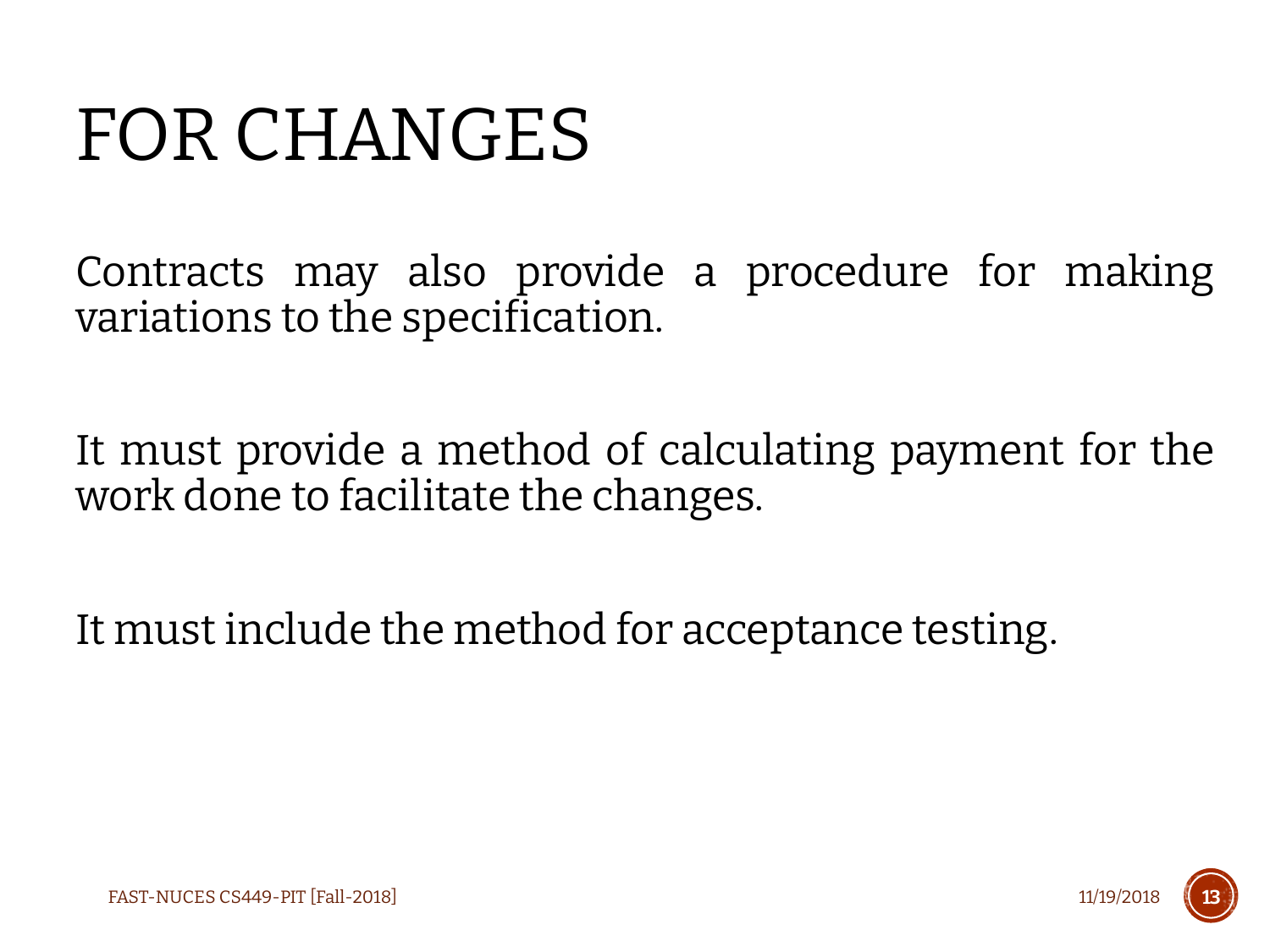

# For changes
Contracts may also provide a procedure for making variations to the specification.

It must provide a method of calculating payment for the work done to facilitate the changes.

It must include the method for acceptance testing.
FAST-NUCES CS449-PIT [Fall-2018]
11/19/2018
13